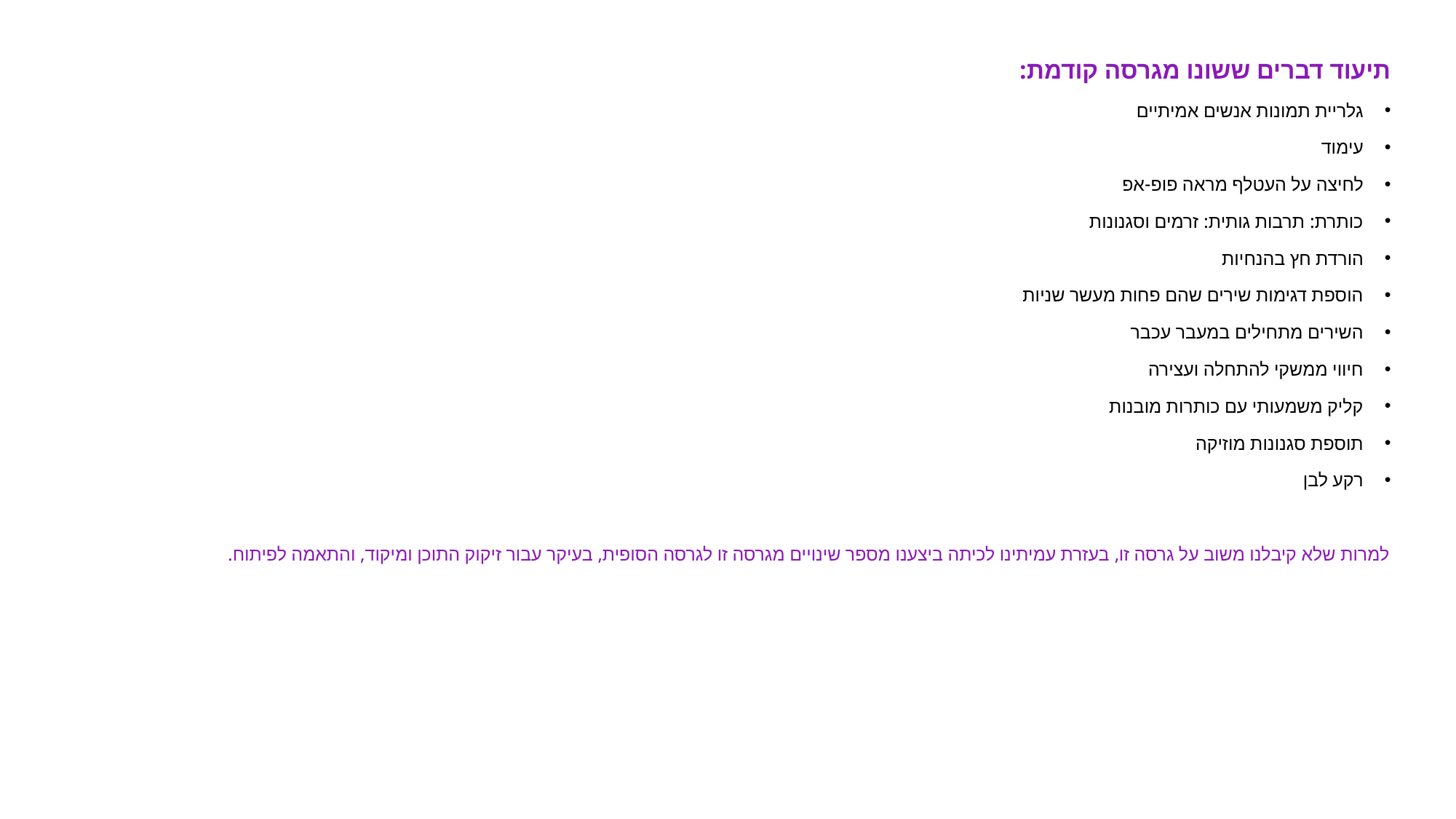

תיעוד דברים ששונו מגרסה קודמת:
גלריית תמונות אנשים אמיתיים
עימוד
לחיצה על העטלף מראה פופ-אפ
כותרת: תרבות גותית: זרמים וסגנונות
הורדת חץ בהנחיות
הוספת דגימות שירים שהם פחות מעשר שניות
השירים מתחילים במעבר עכבר
חיווי ממשקי להתחלה ועצירה
קליק משמעותי עם כותרות מובנות
תוספת סגנונות מוזיקה
רקע לבן

למרות שלא קיבלנו משוב על גרסה זו, בעזרת עמיתינו לכיתה ביצענו מספר שינויים מגרסה זו לגרסה הסופית, בעיקר עבור זיקוק התוכן ומיקוד, והתאמה לפיתוח.